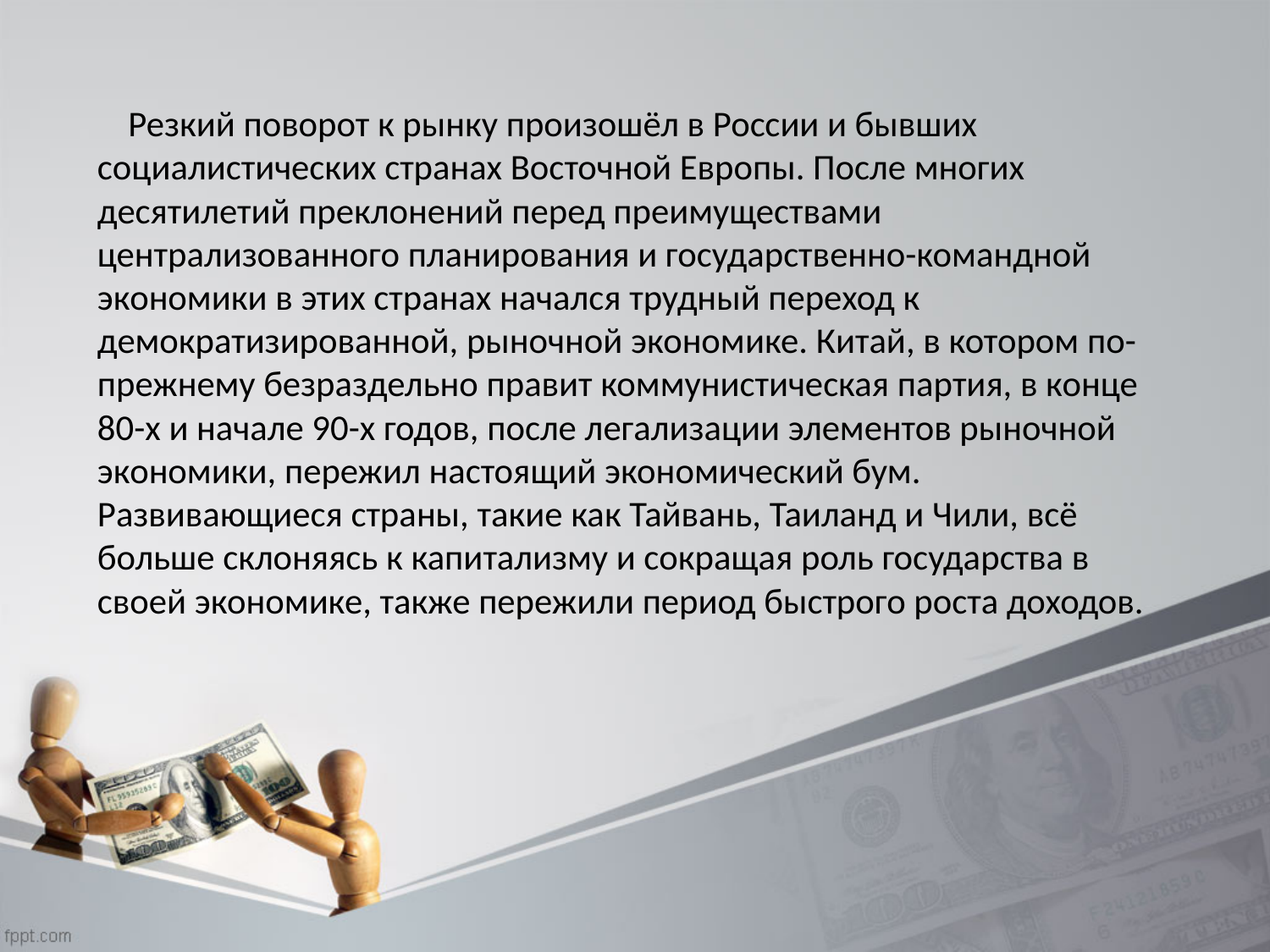

Резкий поворот к рынку произошёл в России и бывших социалистических странах Восточной Европы. После многих десятилетий преклонений перед преимуществами централизованного планирования и государственно-командной экономики в этих странах начался трудный переход к демократизированной, рыночной экономике. Китай, в котором по-прежнему безраздельно правит коммунистическая партия, в конце 80-х и начале 90-х годов, после легализации элементов рыночной экономики, пережил настоящий экономический бум. Развивающиеся страны, такие как Тайвань, Таиланд и Чили, всё больше склоняясь к капитализму и сокращая роль государства в своей экономике, также пережили период быстрого роста доходов.